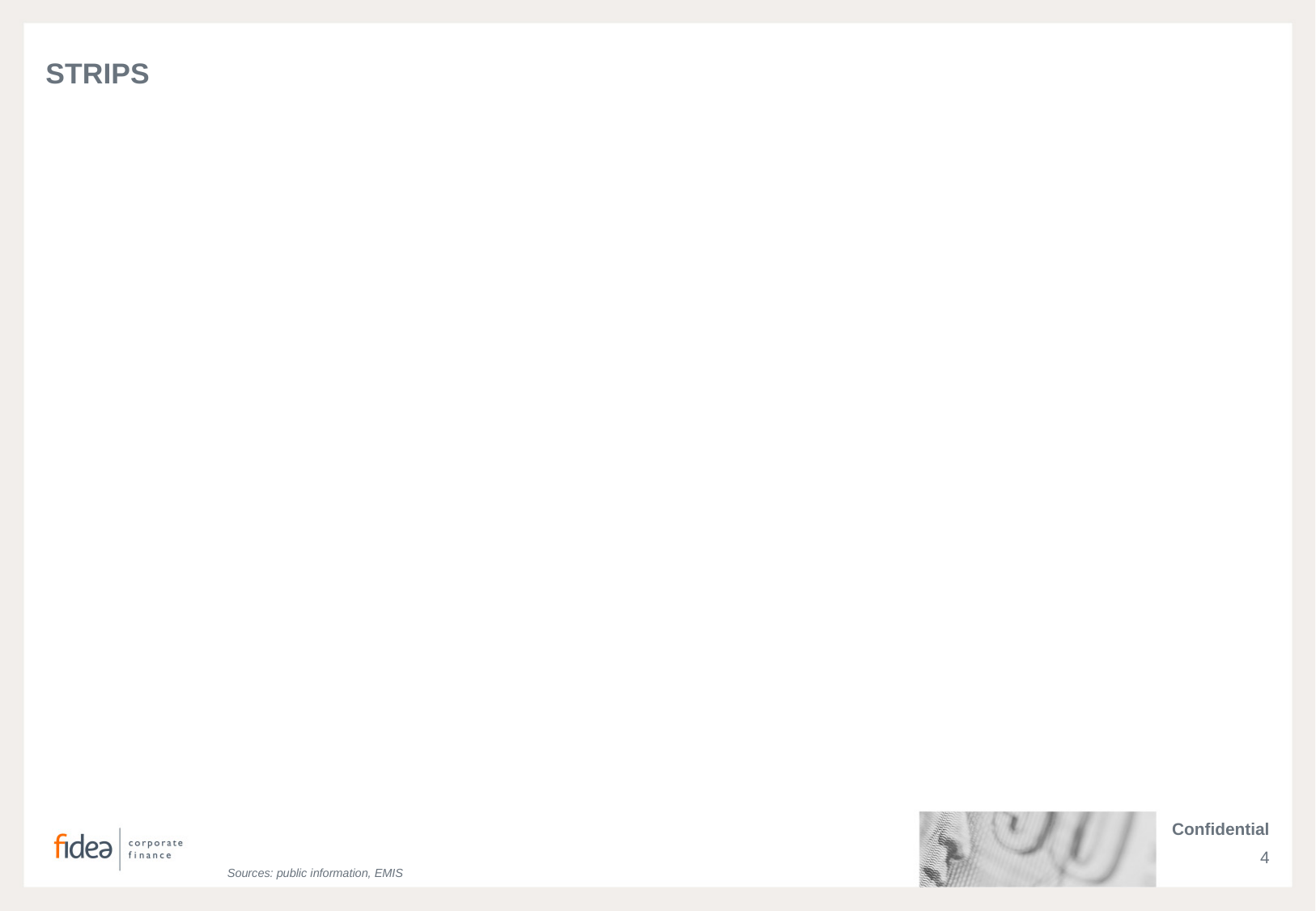

# STRIPS
Confidential
4
Sources: public information, EMIS